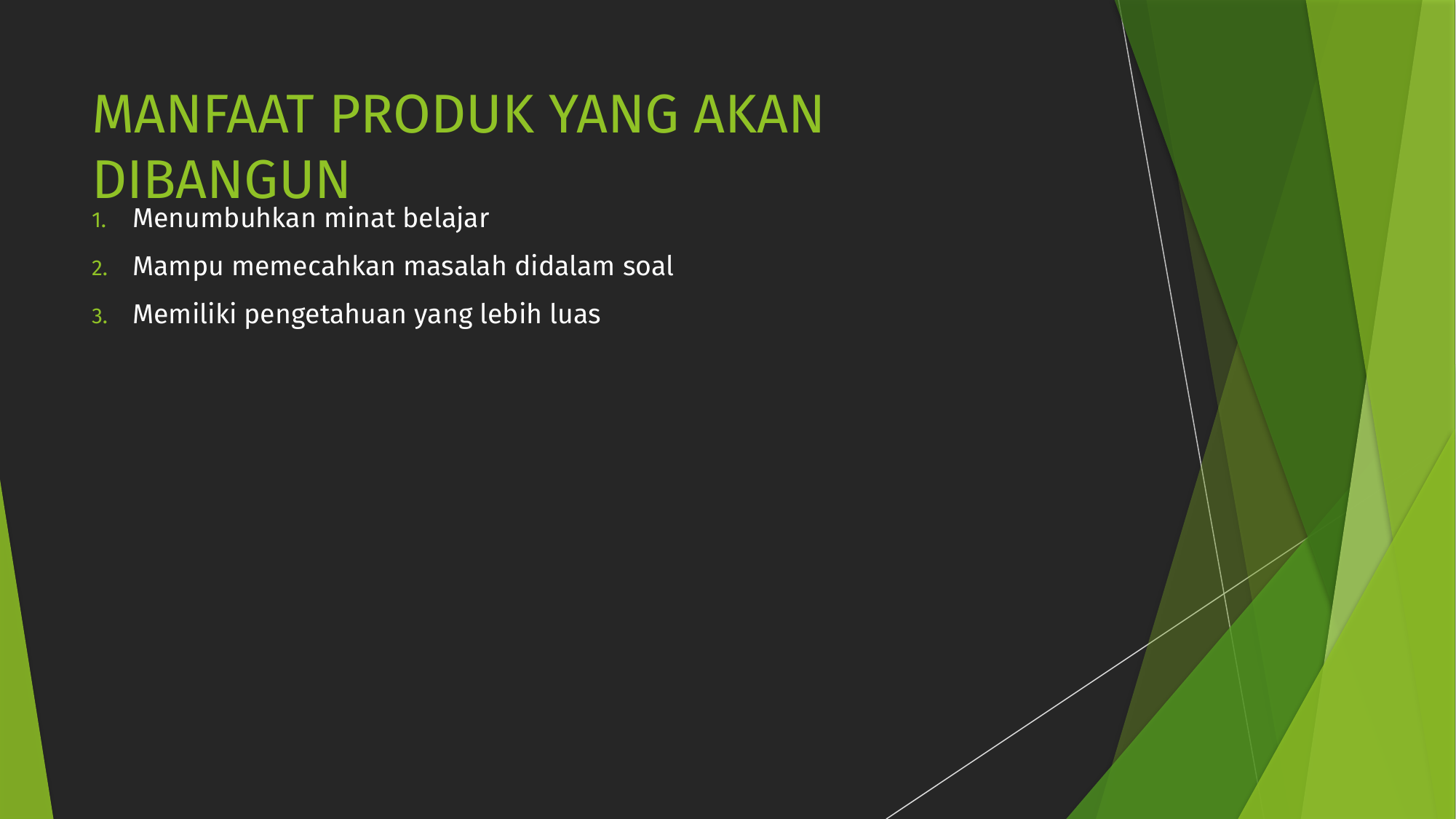

# MANFAAT PRODUK YANG AKAN DIBANGUN
Menumbuhkan minat belajar
Mampu memecahkan masalah didalam soal
Memiliki pengetahuan yang lebih luas